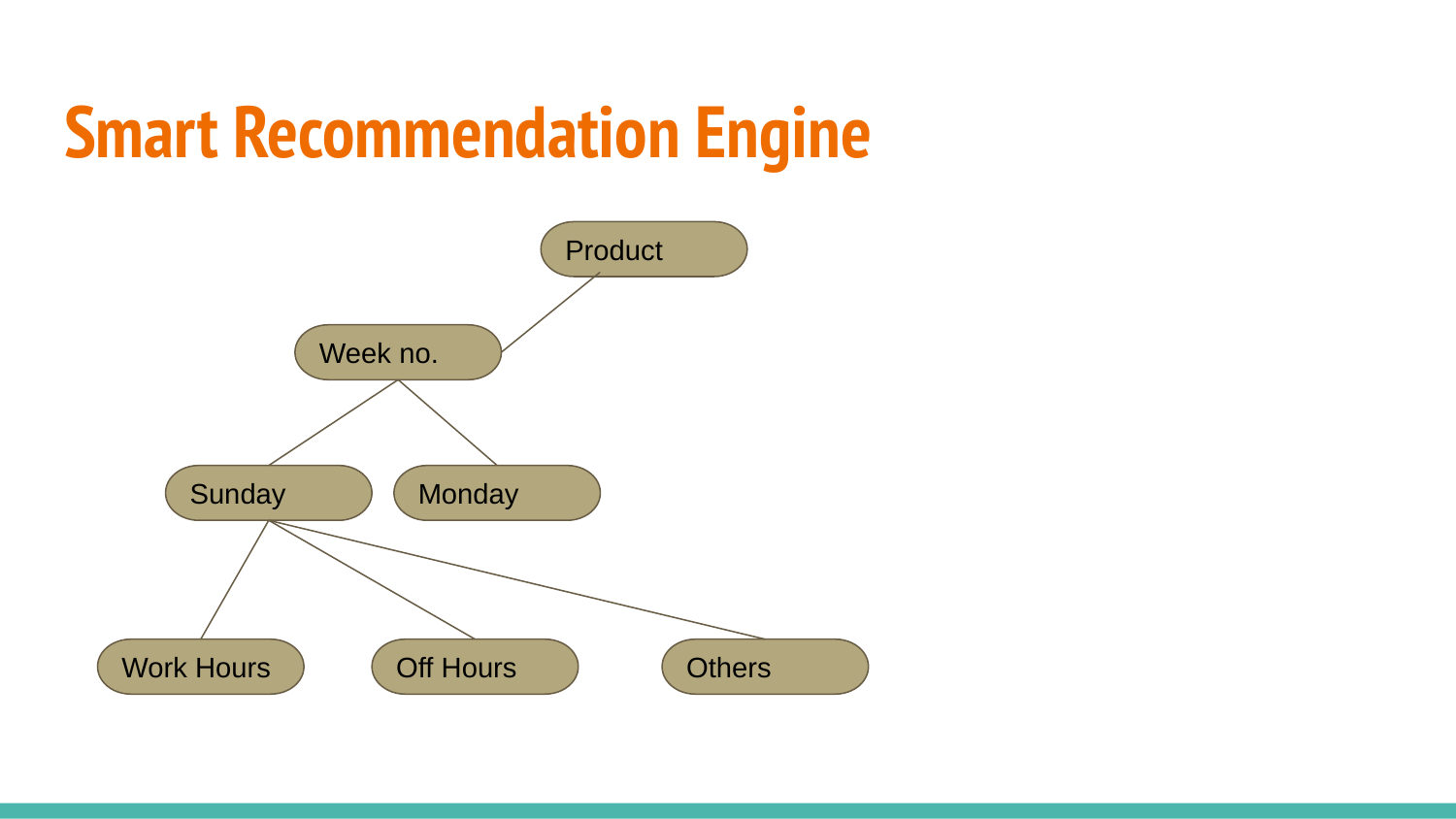

# Smart Recommendation Engine
Product
Week no.
Sunday
Monday
Work Hours
Off Hours
Others